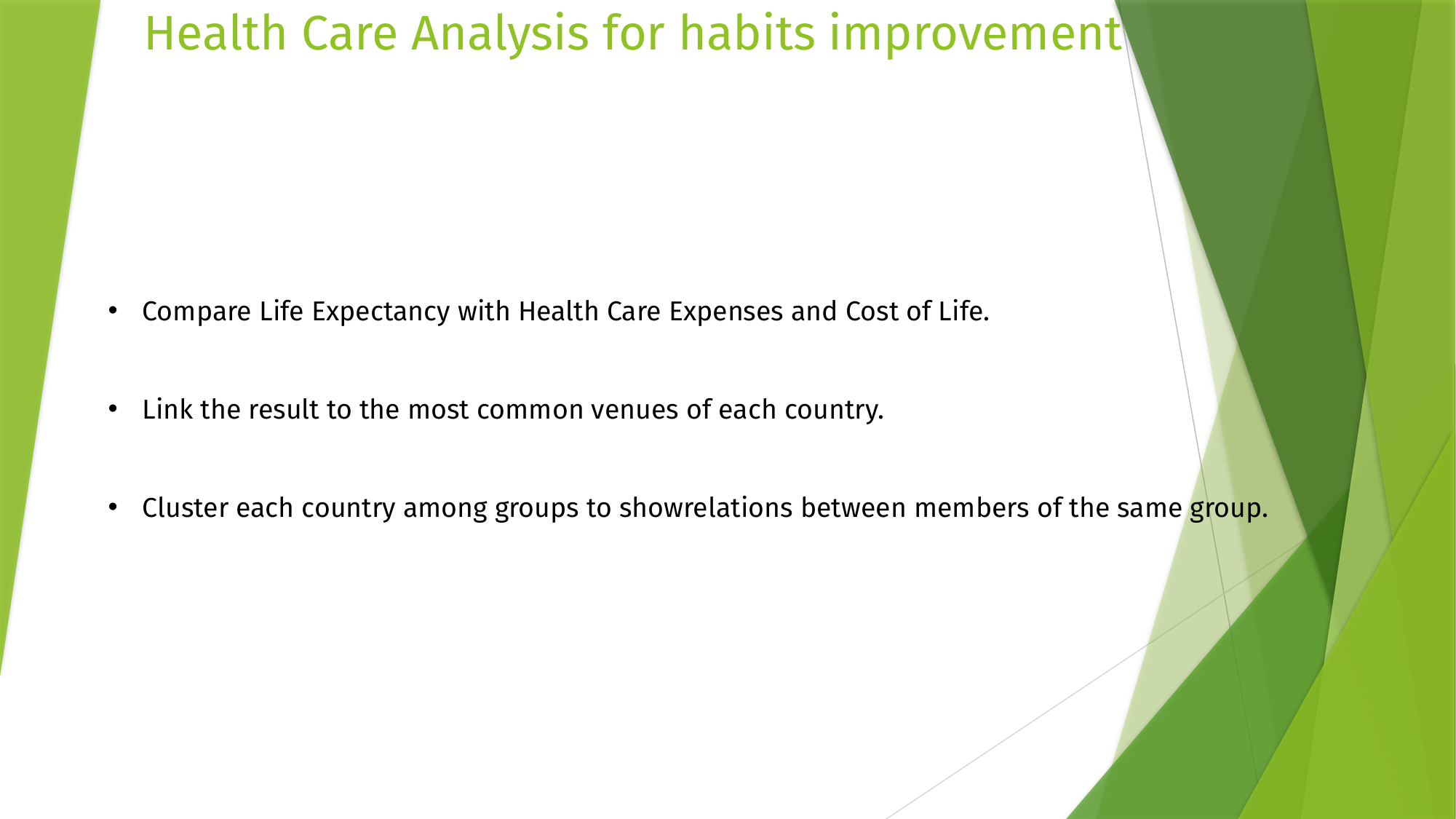

# Health Care Analysis for habits improvement
Compare Life Expectancy with Health Care Expenses and Cost of Life.

Link the result to the most common venues of each country.

Cluster each country among groups to showrelations between members of the same group.